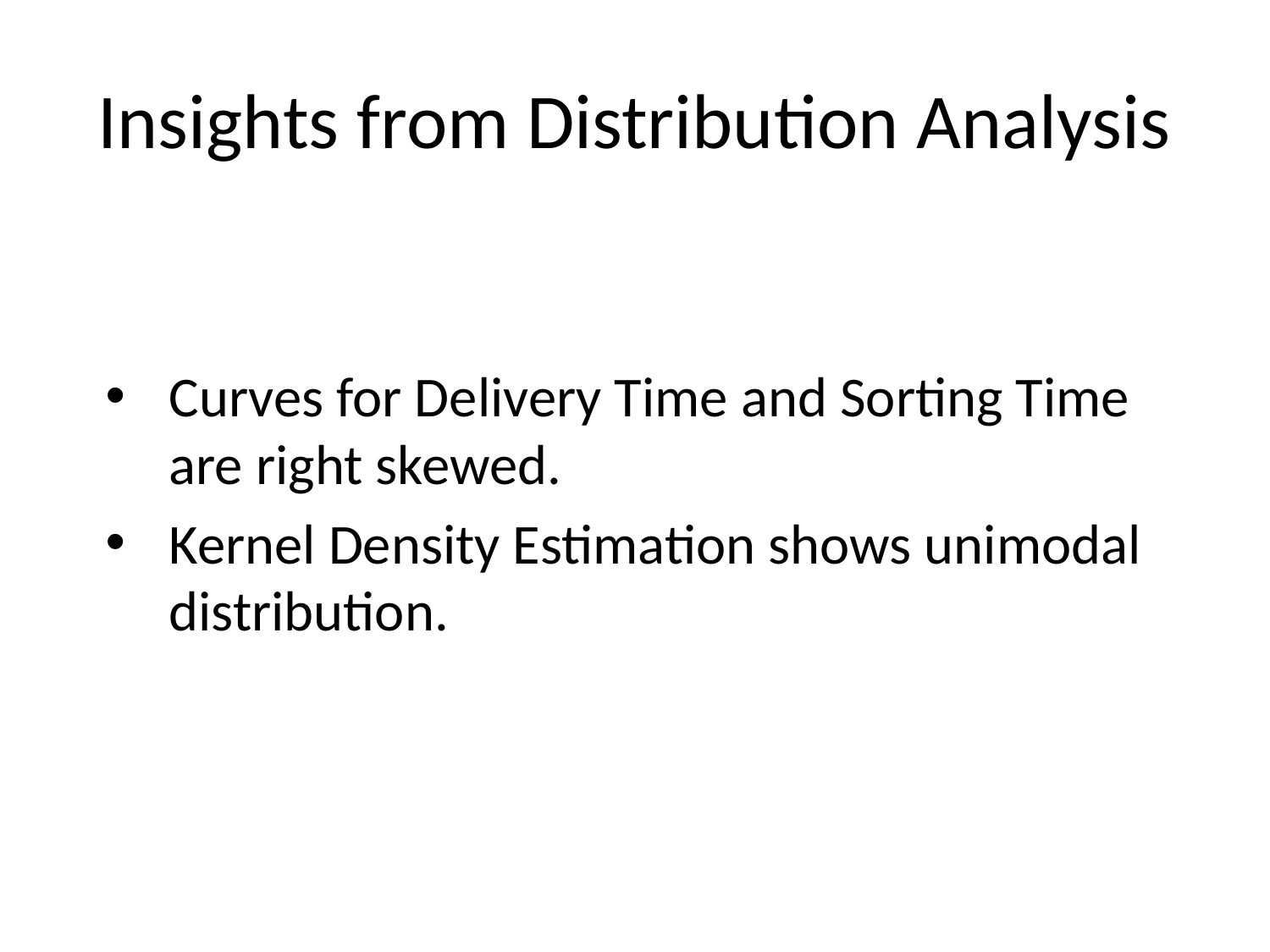

# Insights from Distribution Analysis
Curves for Delivery Time and Sorting Time are right skewed.
Kernel Density Estimation shows unimodal distribution.